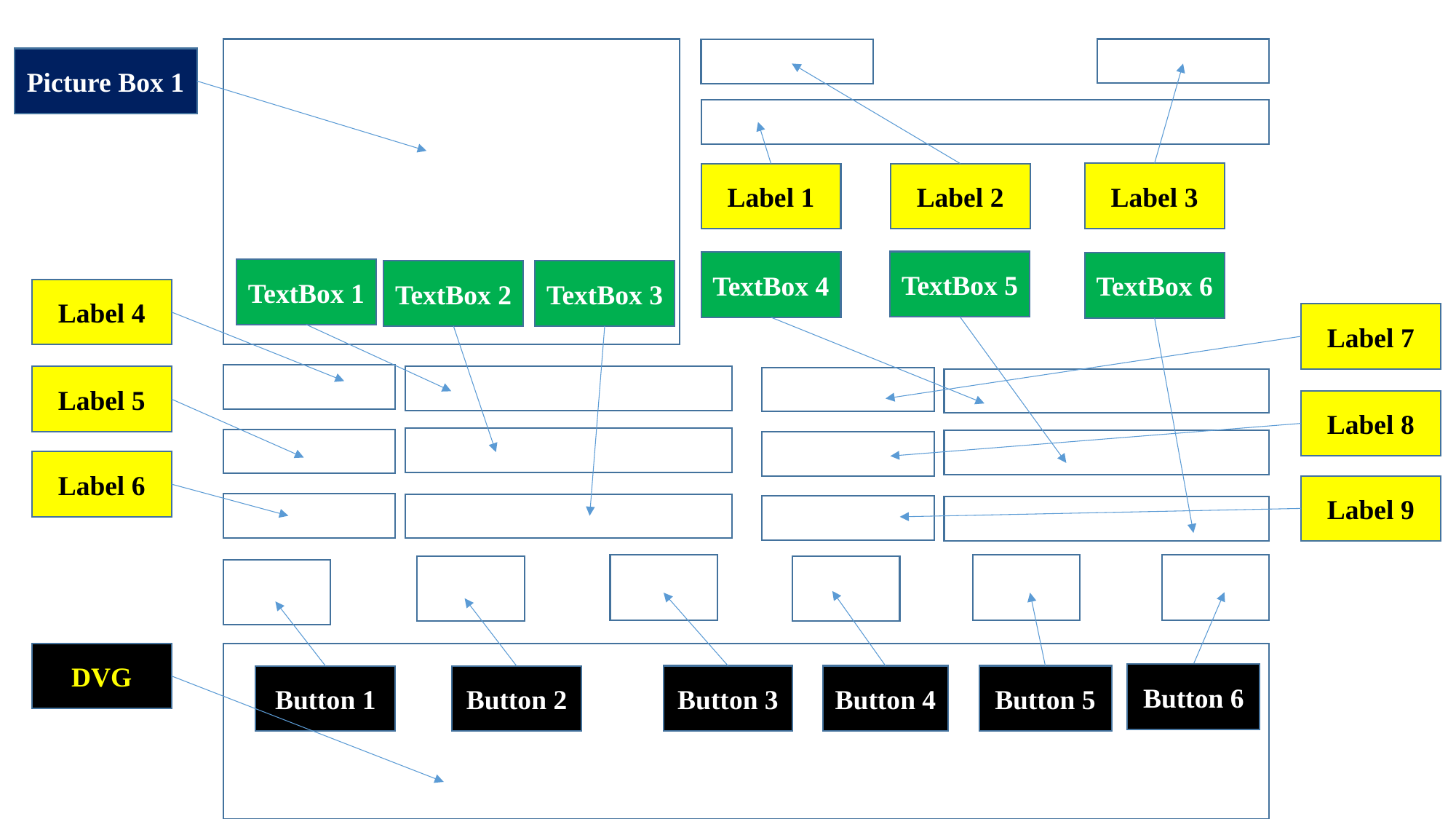

Picture Box 1

Label 3
Label 1
Label 2
TextBox 5
TextBox 4
TextBox 6
TextBox 1
TextBox 2
TextBox 3
Label 4
Label 7

Label 5

Label 8

Label 6
Label 9

DVG

Button 6
Button 3
Button 4
Button 5
Button 1
Button 2